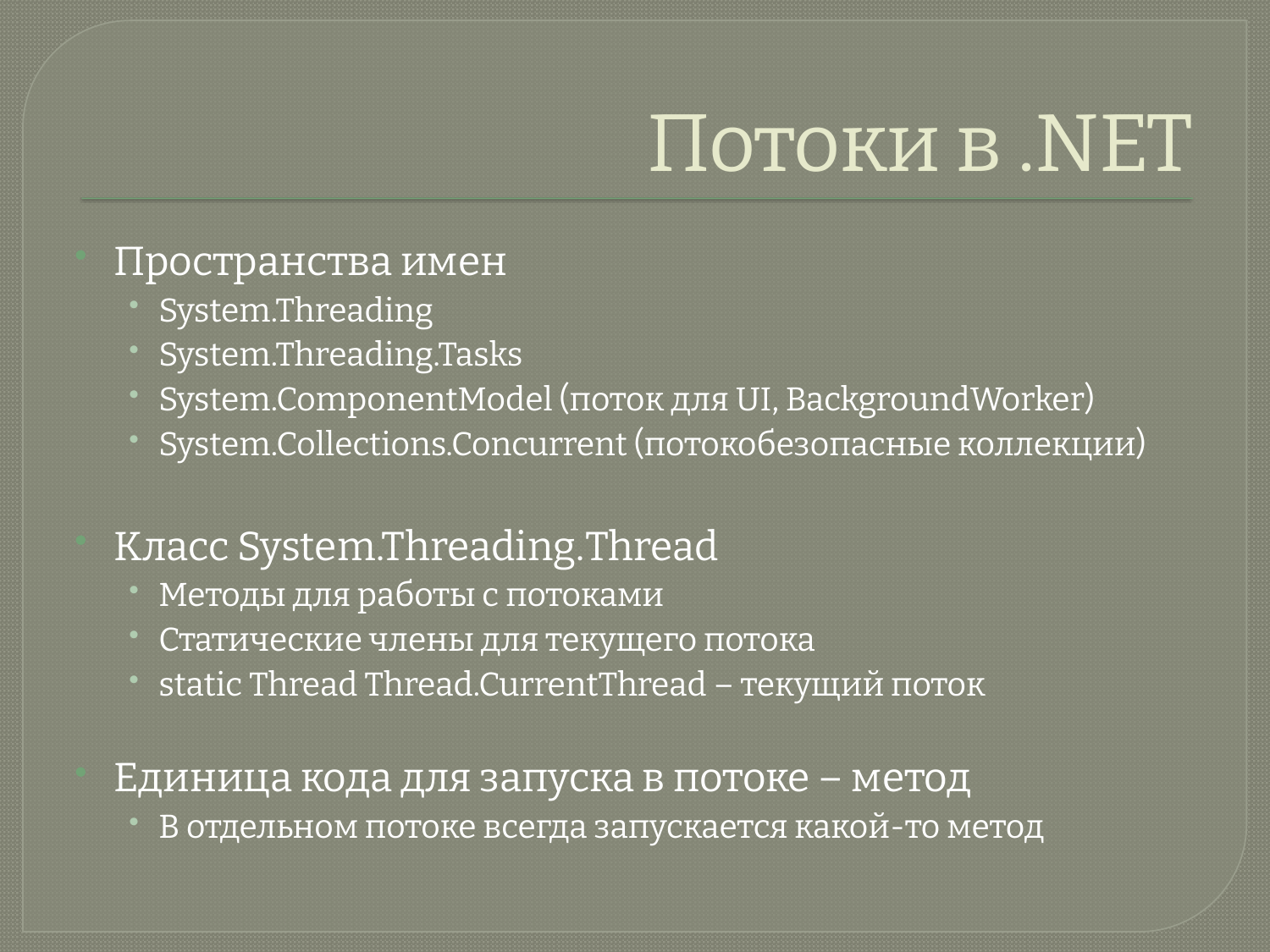

# Потоки в .NET
Пространства имен
System.Threading
System.Threading.Tasks
System.ComponentModel (поток для UI, BackgroundWorker)
System.Collections.Concurrent (потокобезопасные коллекции)

Класс System.Threading.Thread
Методы для работы с потоками
Статические члены для текущего потока
static Thread Thread.CurrentThread – текущий поток

Единица кода для запуска в потоке – метод
В отдельном потоке всегда запускается какой-то метод